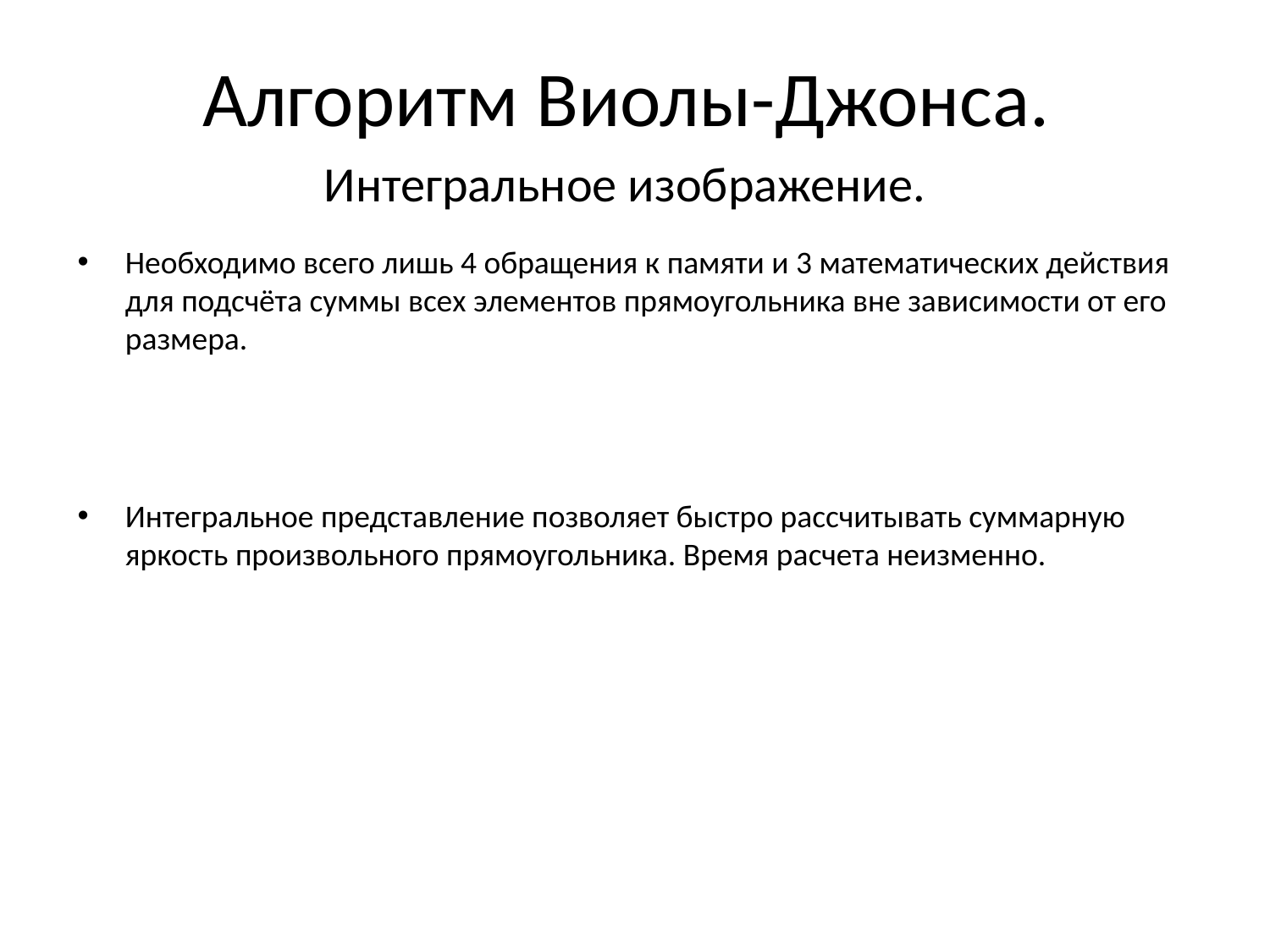

# Алгоритм Виолы-Джонса.
Интегральное изображение.
Необходимо всего лишь 4 обращения к памяти и 3 математических действия для подсчёта суммы всех элементов прямоугольника вне зависимости от его размера.

Интегральное представление позволяет быстро рассчитывать суммарную яркость произвольного прямоугольника. Время расчета неизменно.